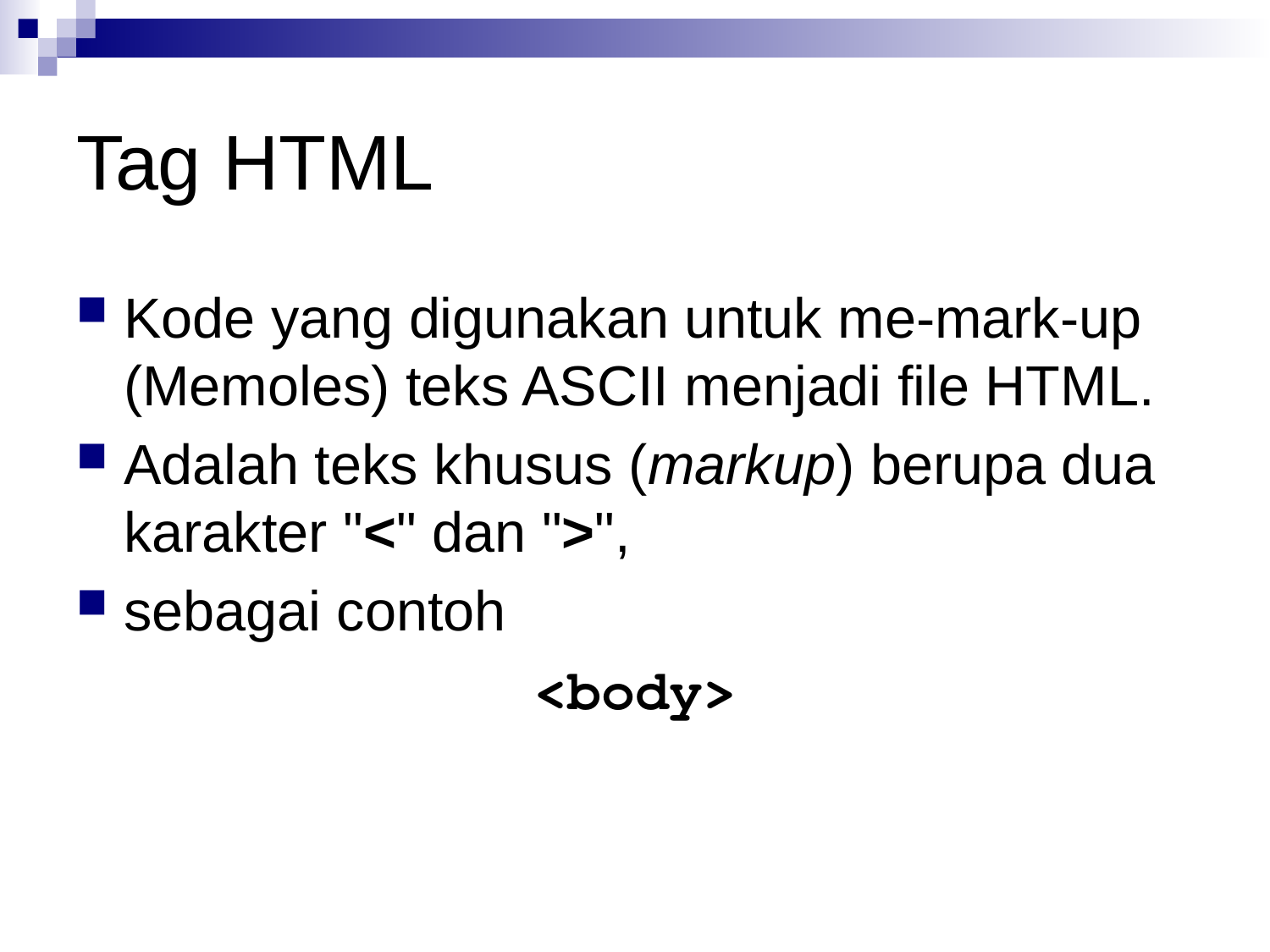

# Tag HTML
Kode yang digunakan untuk me-mark-up (Memoles) teks ASCII menjadi file HTML.
Adalah teks khusus (markup) berupa dua karakter "<" dan ">",
sebagai contoh
<body>